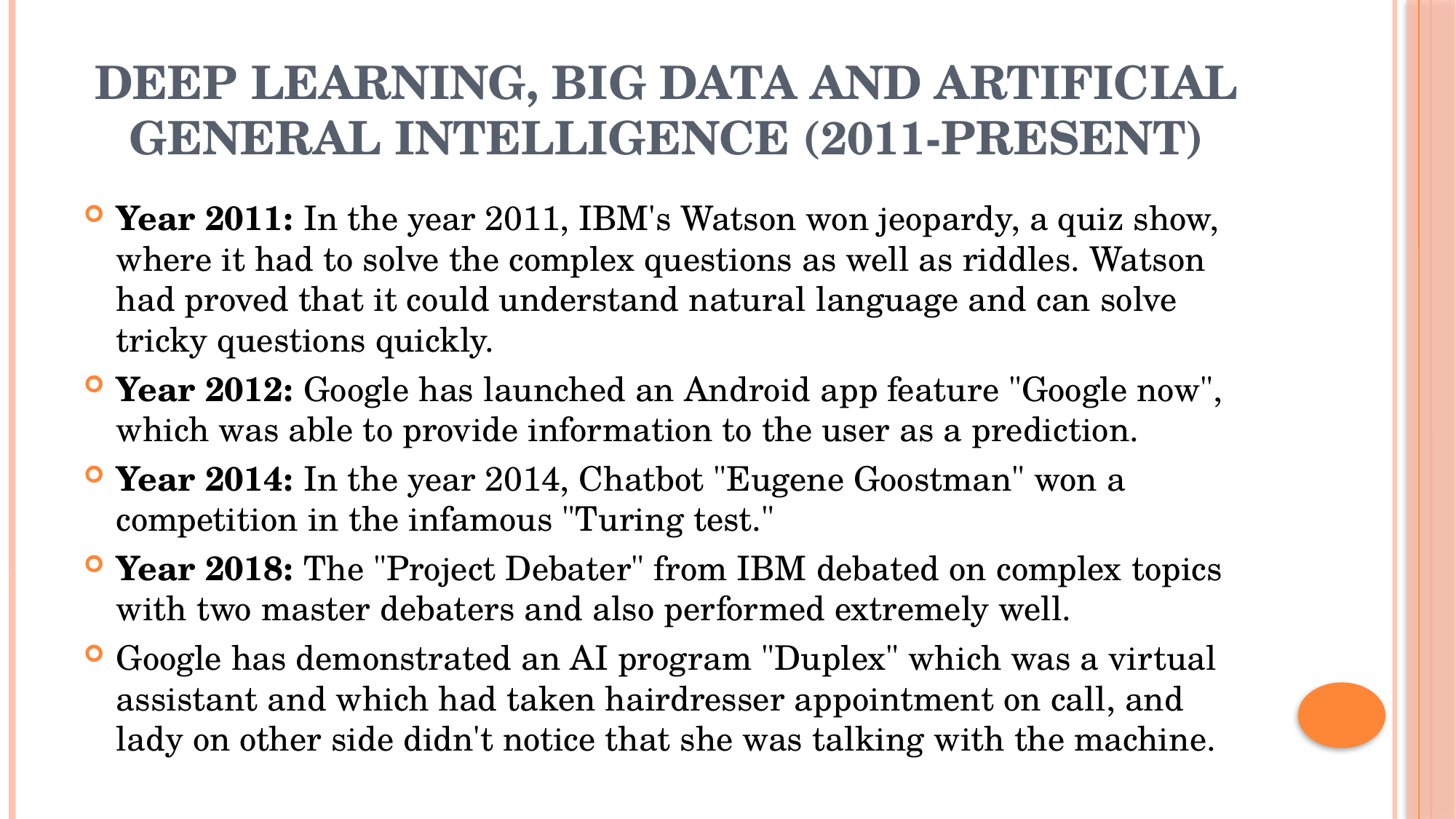

# Deep learning, big data and artificial general intelligence (2011-present)
Year 2011: In the year 2011, IBM's Watson won jeopardy, a quiz show, where it had to solve the complex questions as well as riddles. Watson had proved that it could understand natural language and can solve tricky questions quickly.
Year 2012: Google has launched an Android app feature "Google now", which was able to provide information to the user as a prediction.
Year 2014: In the year 2014, Chatbot "Eugene Goostman" won a competition in the infamous "Turing test."
Year 2018: The "Project Debater" from IBM debated on complex topics with two master debaters and also performed extremely well.
Google has demonstrated an AI program "Duplex" which was a virtual assistant and which had taken hairdresser appointment on call, and lady on other side didn't notice that she was talking with the machine.